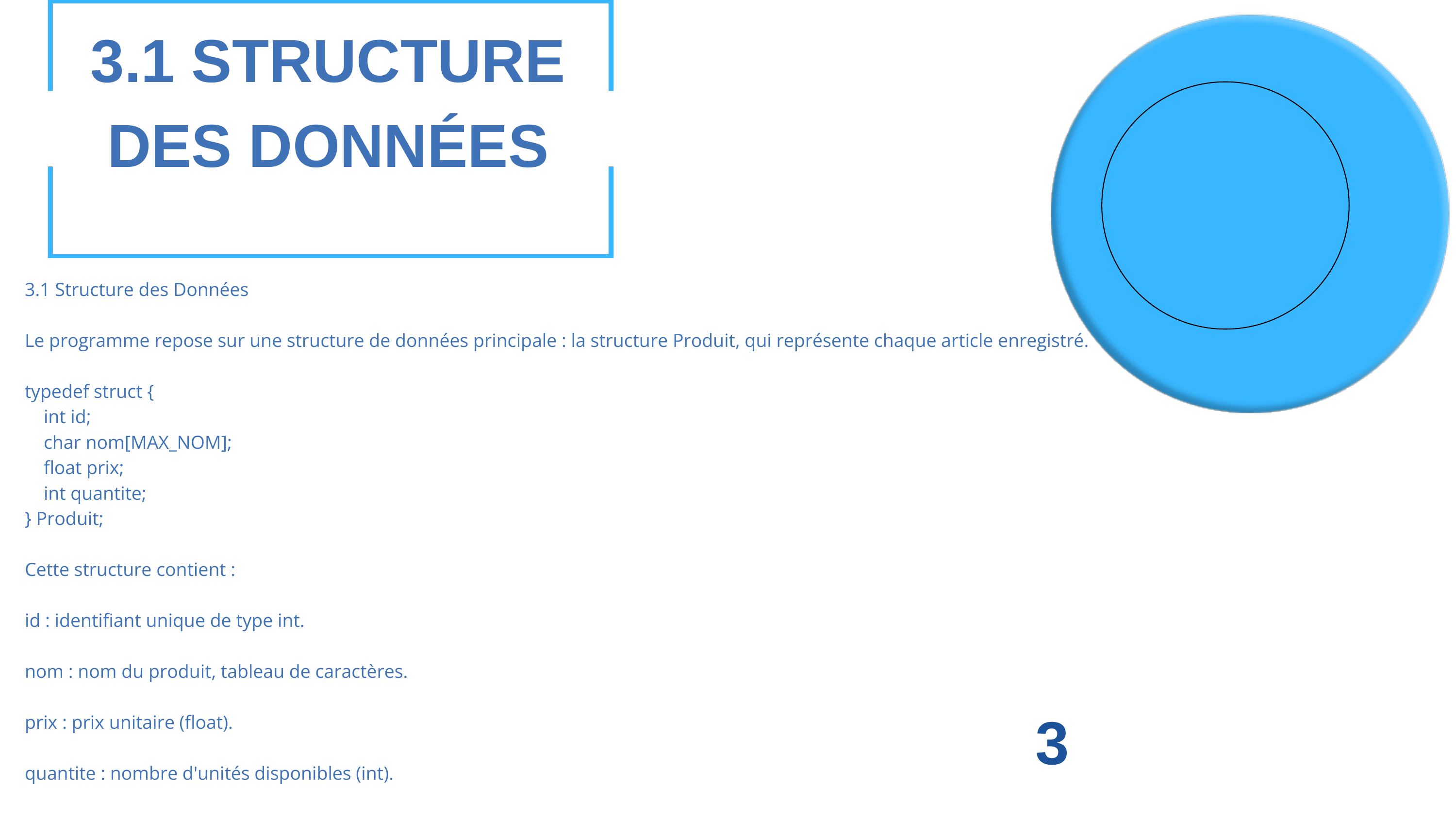

3.1 STRUCTURE DES DONNÉES

3.1 Structure des Données

Le programme repose sur une structure de données principale : la structure Produit, qui représente chaque article enregistré.

typedef struct {
    int id;
    char nom[MAX_NOM];
    float prix;
    int quantite;
} Produit;

Cette structure contient :

id : identifiant unique de type int.

nom : nom du produit, tableau de caractères.

prix : prix unitaire (float).

quantite : nombre d'unités disponibles (int).
3